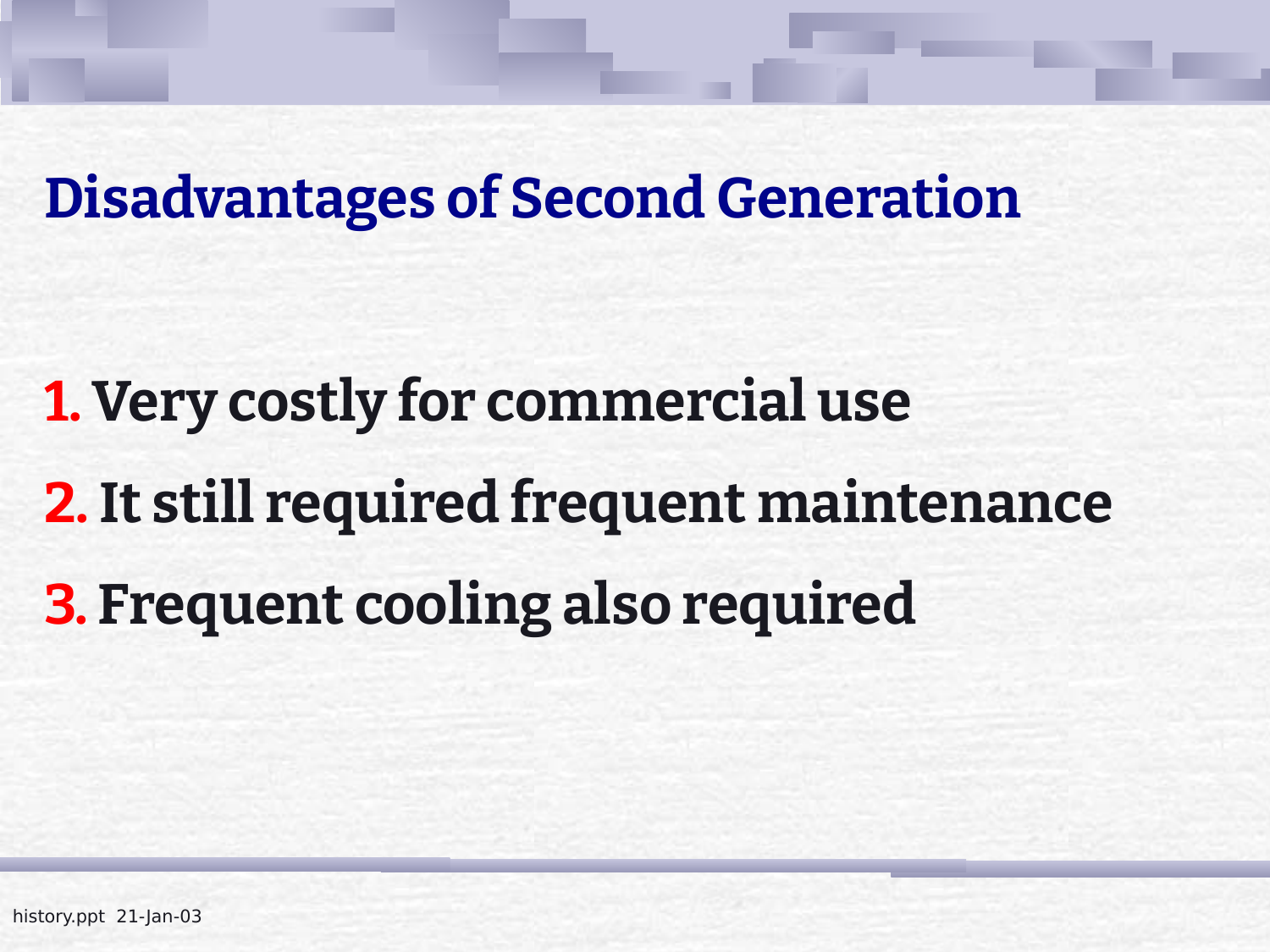

Disadvantages of Second Generation

1. Very costly for commercial use
2. It still required frequent maintenance
3. Frequent cooling also required